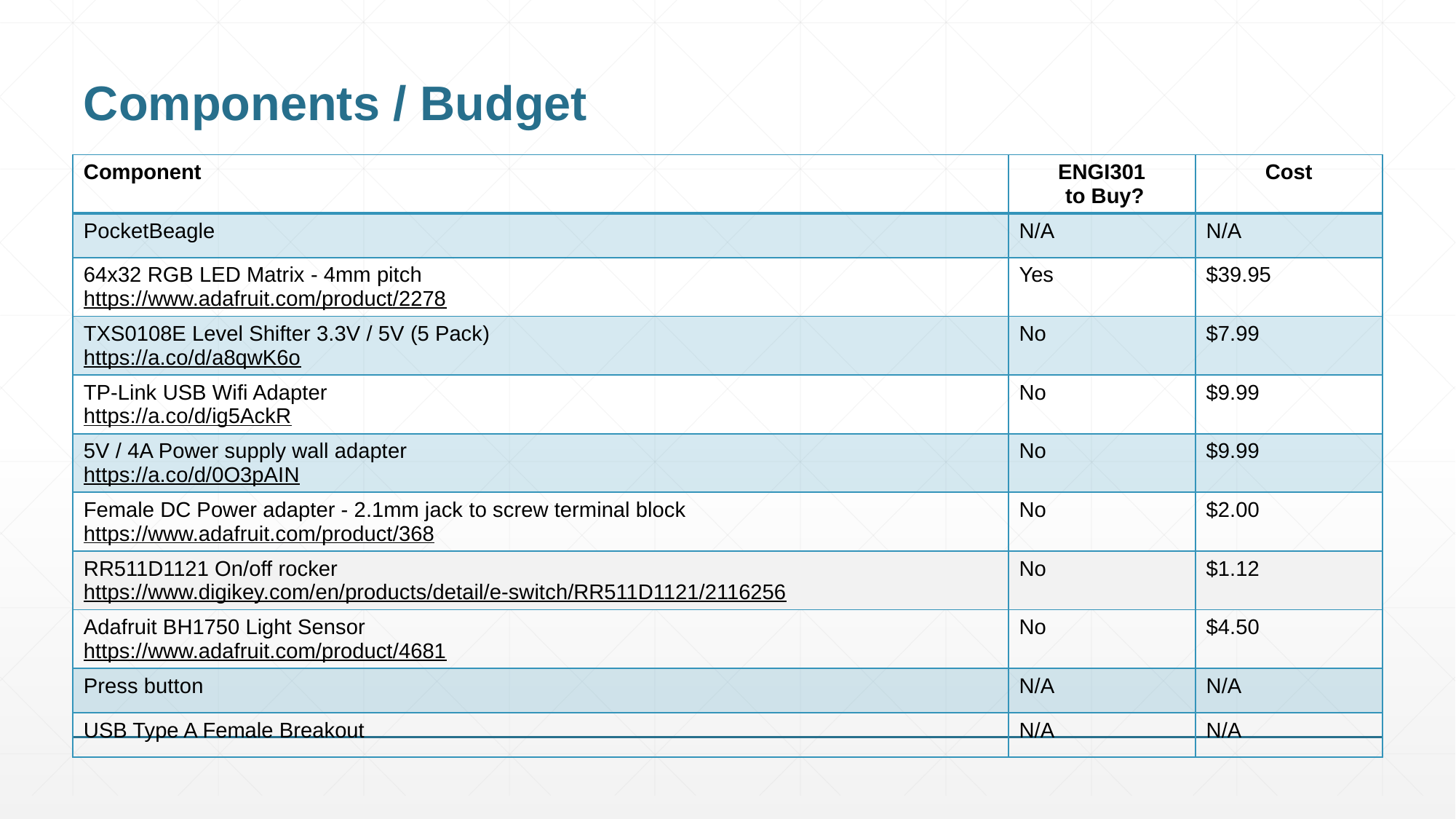

# Components / Budget
| Component | ENGI301 to Buy? | Cost |
| --- | --- | --- |
| PocketBeagle | N/A | N/A |
| 64x32 RGB LED Matrix - 4mm pitch https://www.adafruit.com/product/2278 | Yes | $39.95 |
| TXS0108E Level Shifter 3.3V / 5V (5 Pack) https://a.co/d/a8qwK6o | No | $7.99 |
| TP-Link USB Wifi Adapter https://a.co/d/ig5AckR | No | $9.99 |
| 5V / 4A Power supply wall adapter https://a.co/d/0O3pAIN | No | $9.99 |
| Female DC Power adapter - 2.1mm jack to screw terminal block https://www.adafruit.com/product/368 | No | $2.00 |
| RR511D1121 On/off rocker https://www.digikey.com/en/products/detail/e-switch/RR511D1121/2116256 | No | $1.12 |
| Adafruit BH1750 Light Sensor https://www.adafruit.com/product/4681 | No | $4.50 |
| Press button | N/A | N/A |
| USB Type A Female Breakout | N/A | N/A |